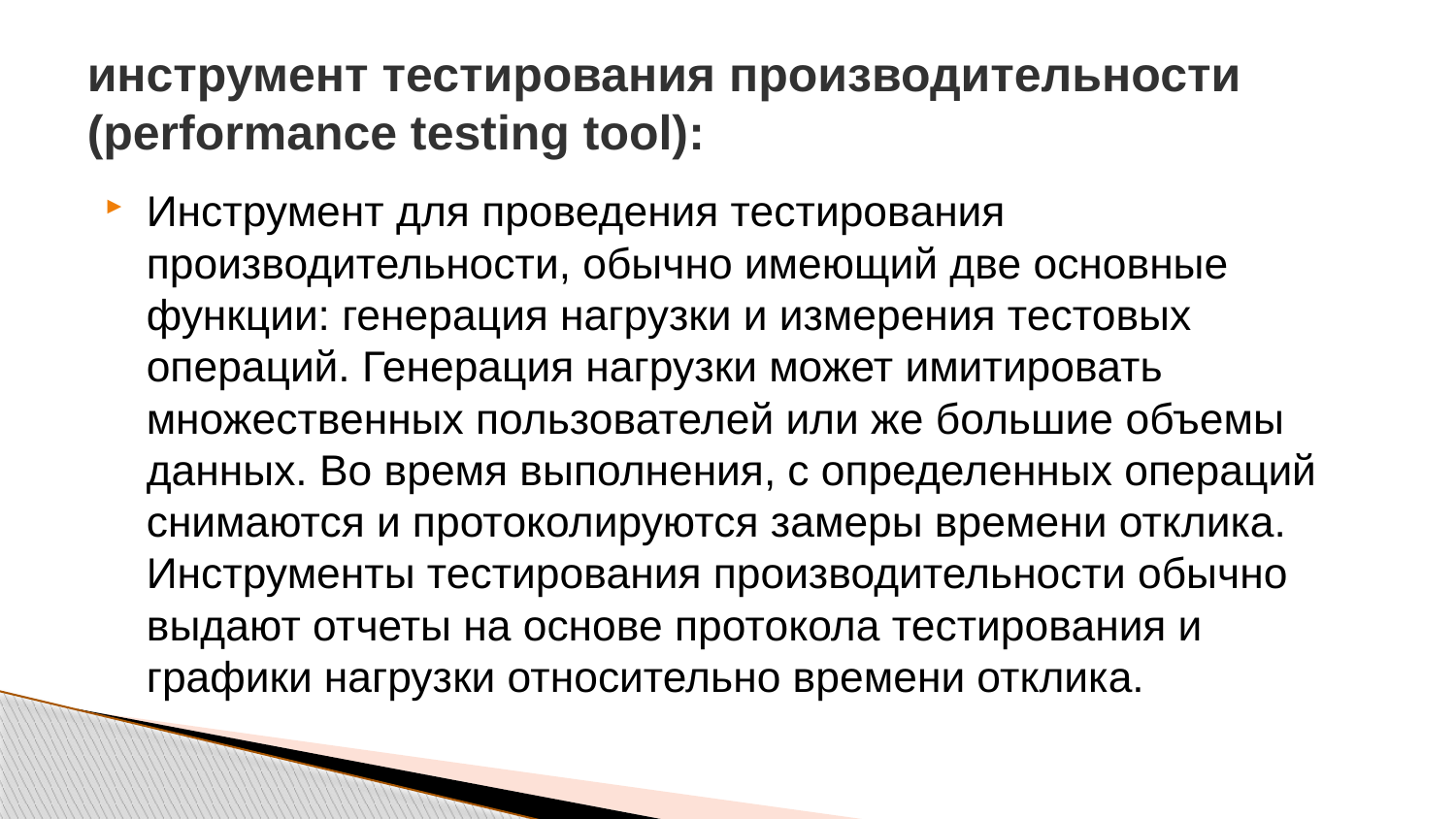

# инструмент тестирования производительности (performance testing tool):
Инструмент для проведения тестирования производительности, обычно имеющий две основные функции: генерация нагрузки и измерения тестовых операций. Генерация нагрузки может имитировать множественных пользователей или же большие объемы данных. Во время выполнения, с определенных операций снимаются и протоколируются замеры времени отклика. Инструменты тестирования производительности обычно выдают отчеты на основе протокола тестирования и графики нагрузки относительно времени отклика.